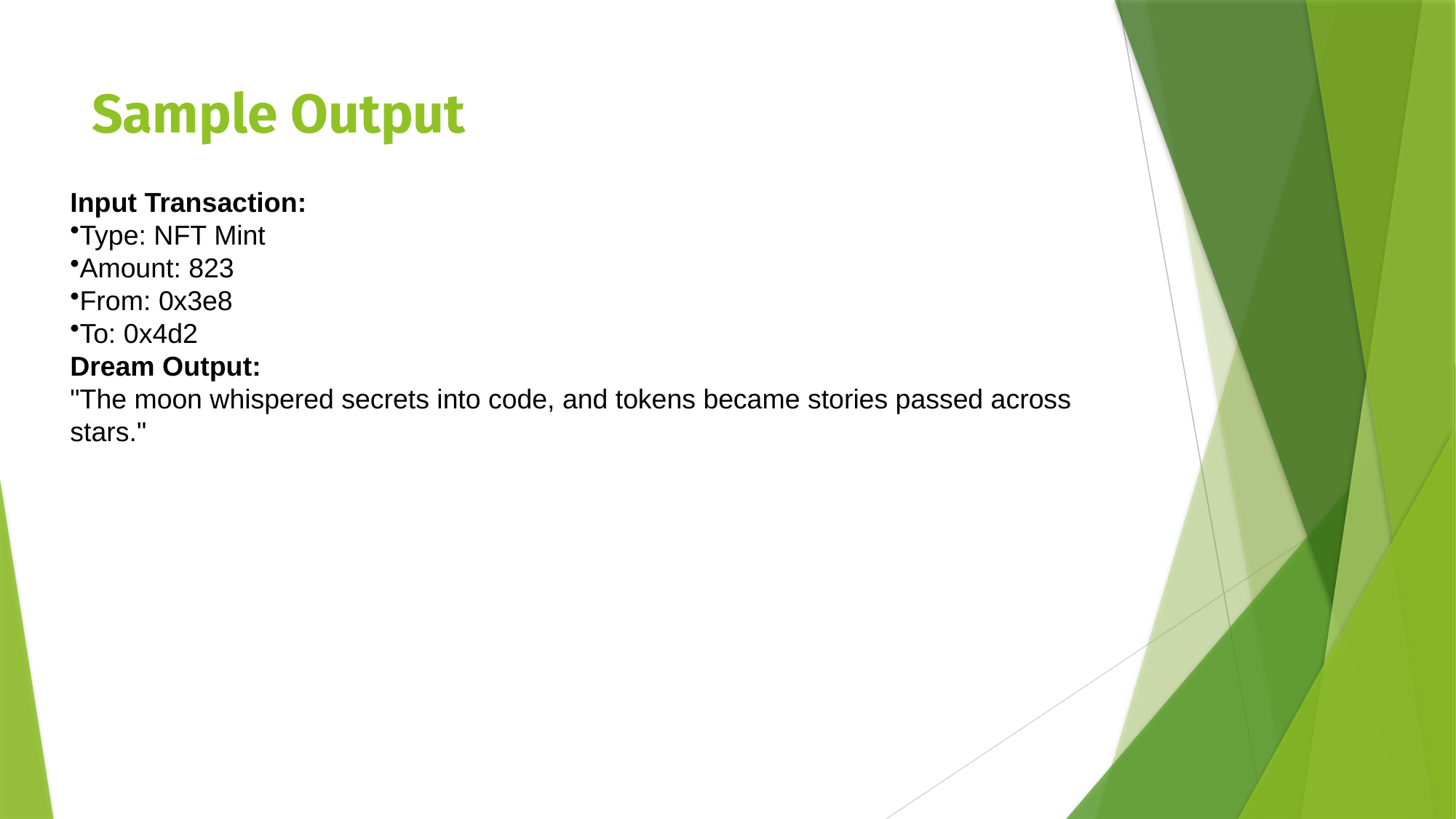

# Sample Output
Input Transaction:
Type: NFT Mint
Amount: 823
From: 0x3e8
To: 0x4d2
Dream Output:
"The moon whispered secrets into code, and tokens became stories passed across stars."